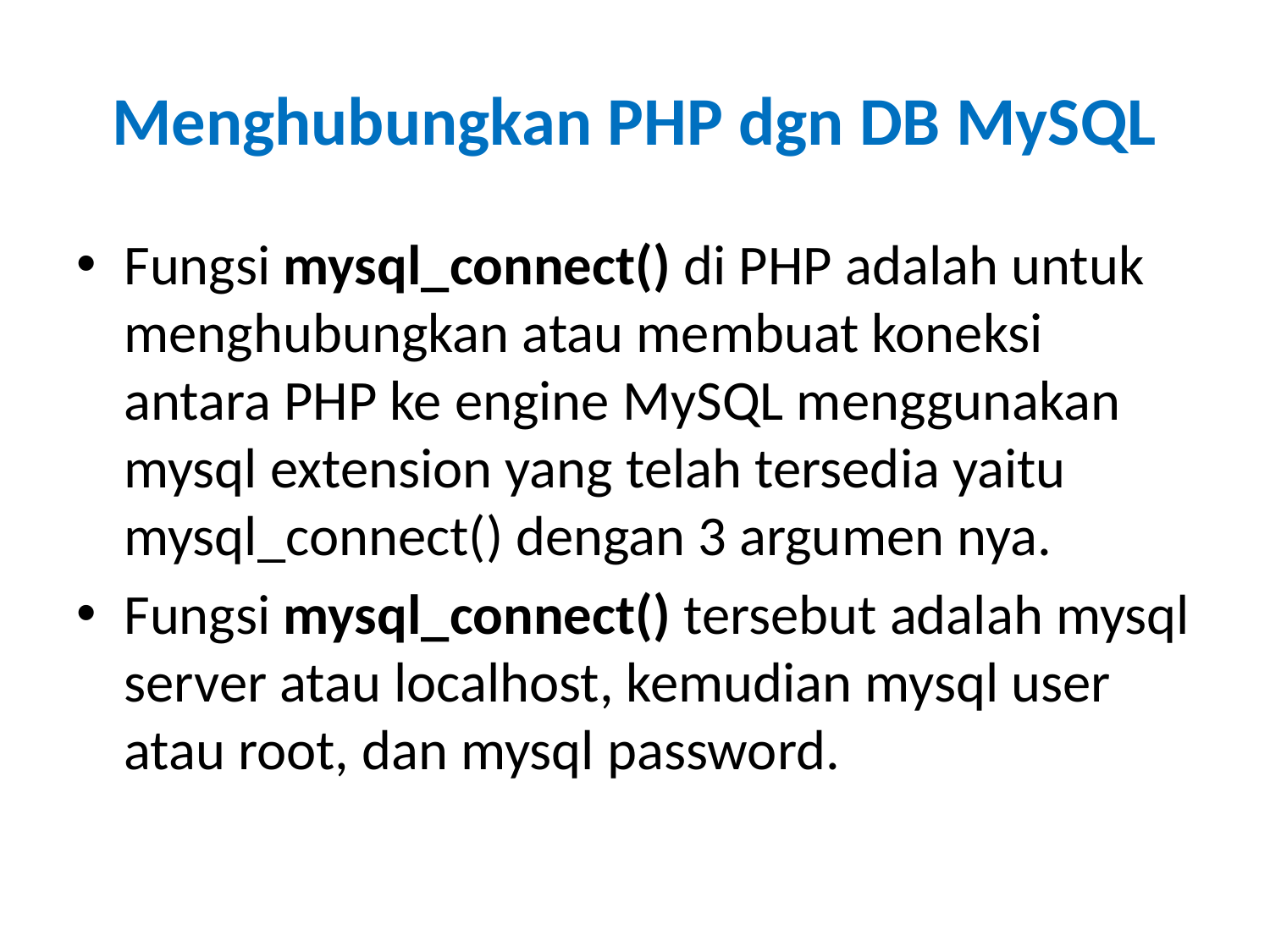

# Menghubungkan PHP dgn DB MySQL
Fungsi mysql_connect() di PHP adalah untuk menghubungkan atau membuat koneksi antara PHP ke engine MySQL menggunakan mysql extension yang telah tersedia yaitu mysql_connect() dengan 3 argumen nya.
Fungsi mysql_connect() tersebut adalah mysql server atau localhost, kemudian mysql user atau root, dan mysql password.